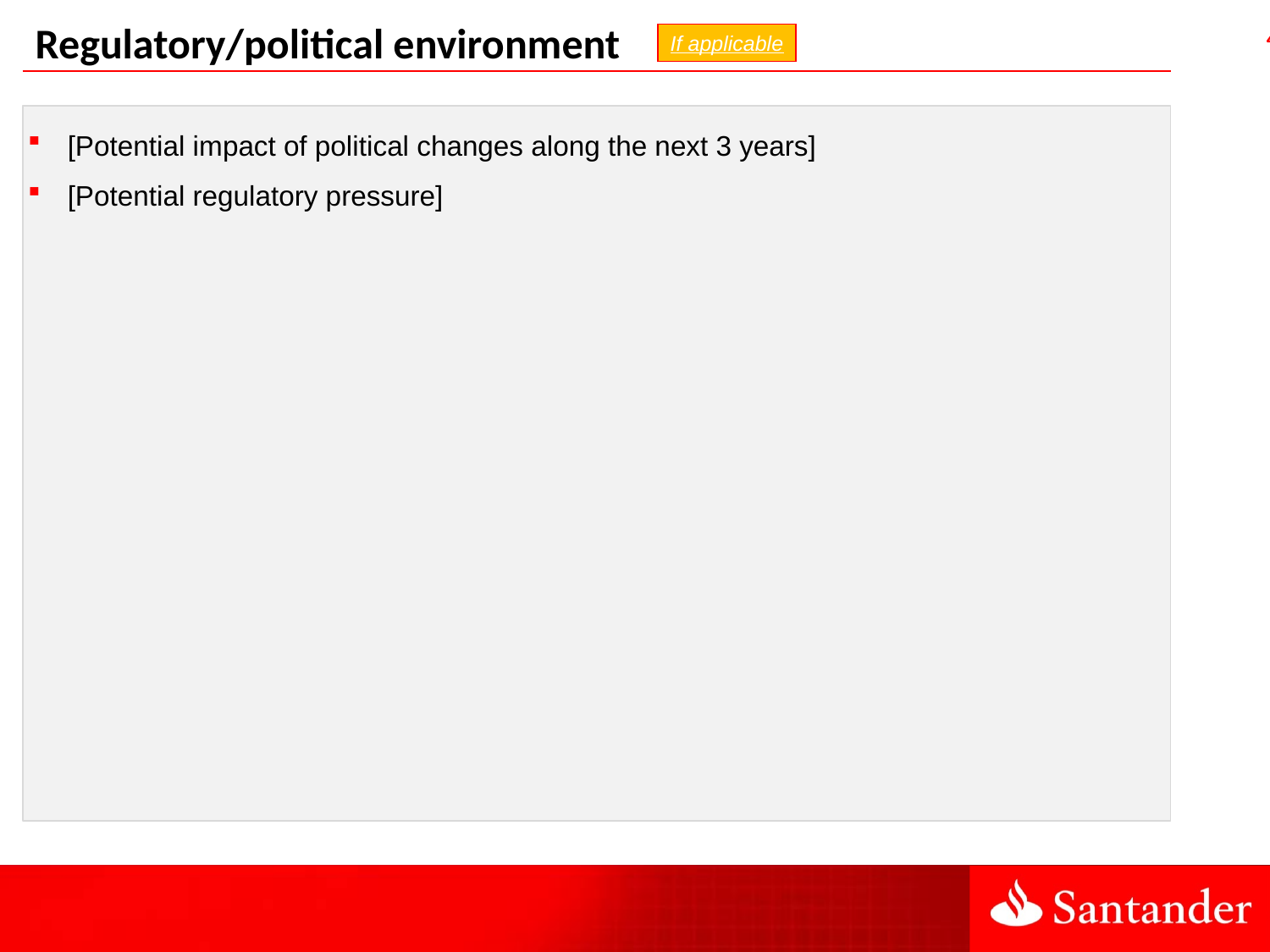

Regulatory/political environment
If applicable
[Potential impact of political changes along the next 3 years]
[Potential regulatory pressure]